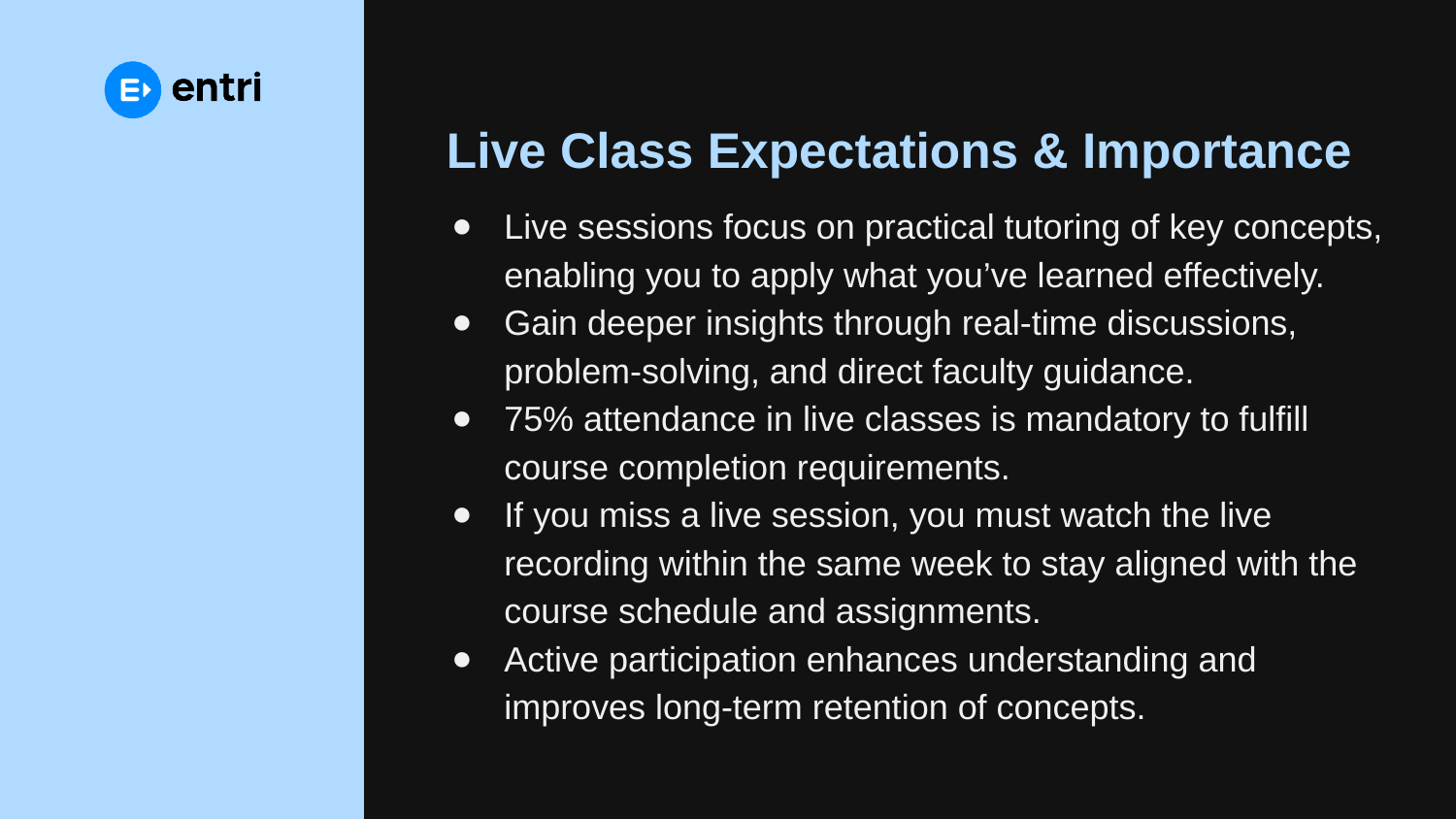

# Live Class Expectations & Importance
Live sessions focus on practical tutoring of key concepts, enabling you to apply what you’ve learned effectively.
Gain deeper insights through real-time discussions, problem-solving, and direct faculty guidance.
75% attendance in live classes is mandatory to fulfill course completion requirements.
If you miss a live session, you must watch the live recording within the same week to stay aligned with the course schedule and assignments.
Active participation enhances understanding and improves long-term retention of concepts.